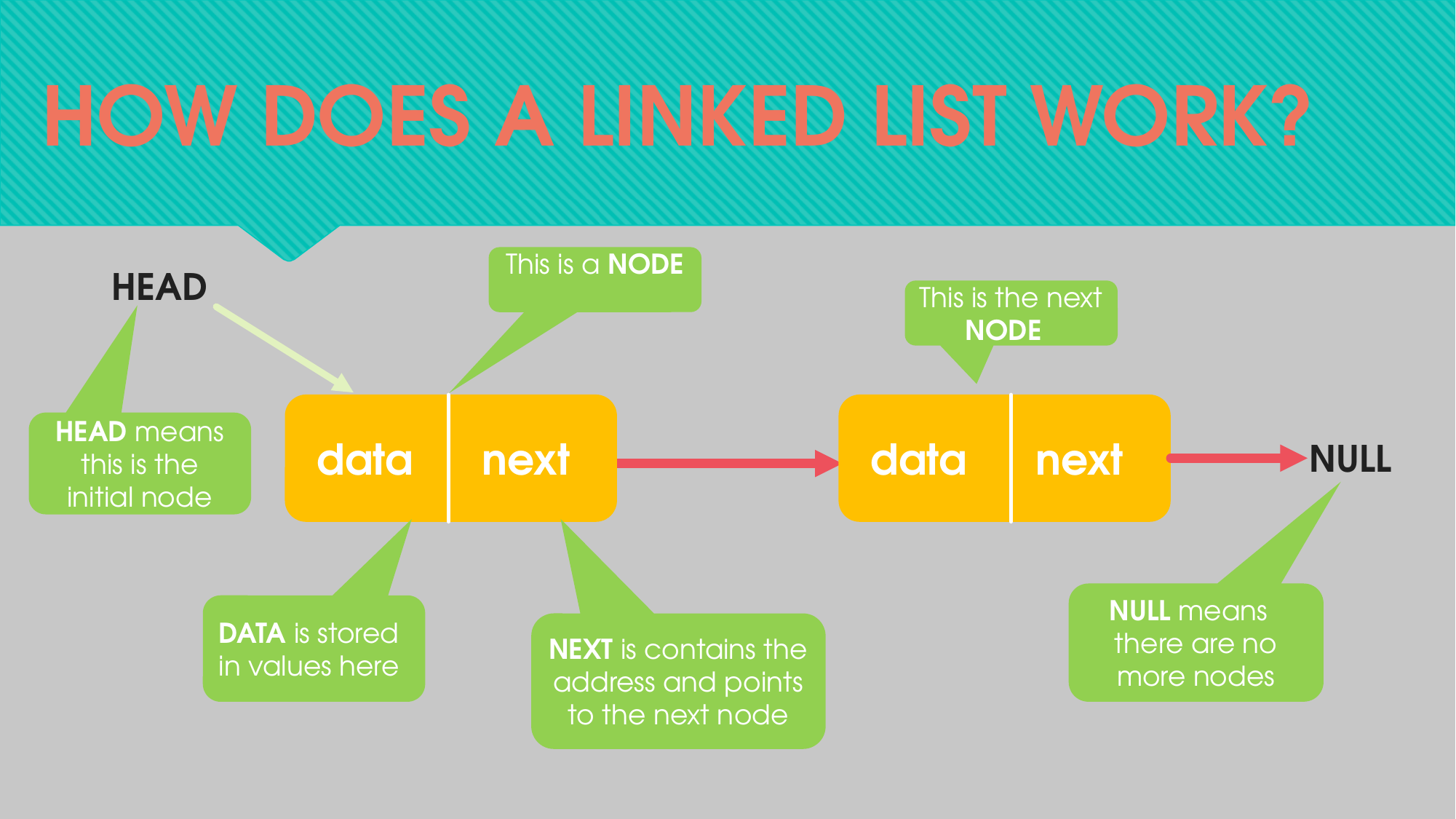

HOW DOES A LINKED LIST WORK?
This is a NODE
HEAD
This is the next
NODE
  data         next
  data         next
HEAD means this is the initial node
NULL
 NULL means    there are no more nodes
DATA is stored in values here
NEXT is contains the address and points to the next node